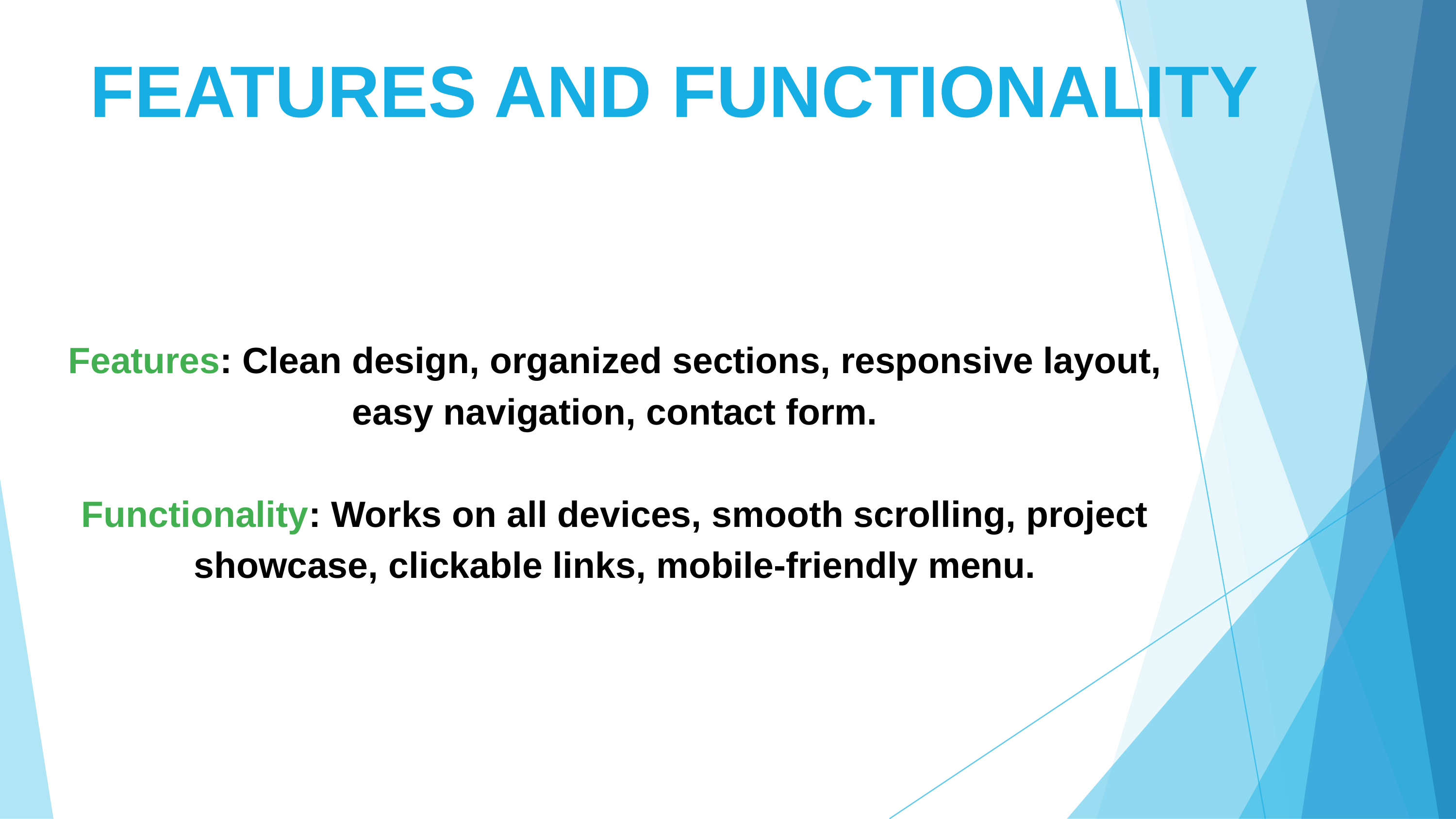

FEATURES AND FUNCTIONALITY

Features: Clean design, organized sections, responsive layout, easy navigation, contact form.

Functionality: Works on all devices, smooth scrolling, project showcase, clickable links, mobile-friendly menu.